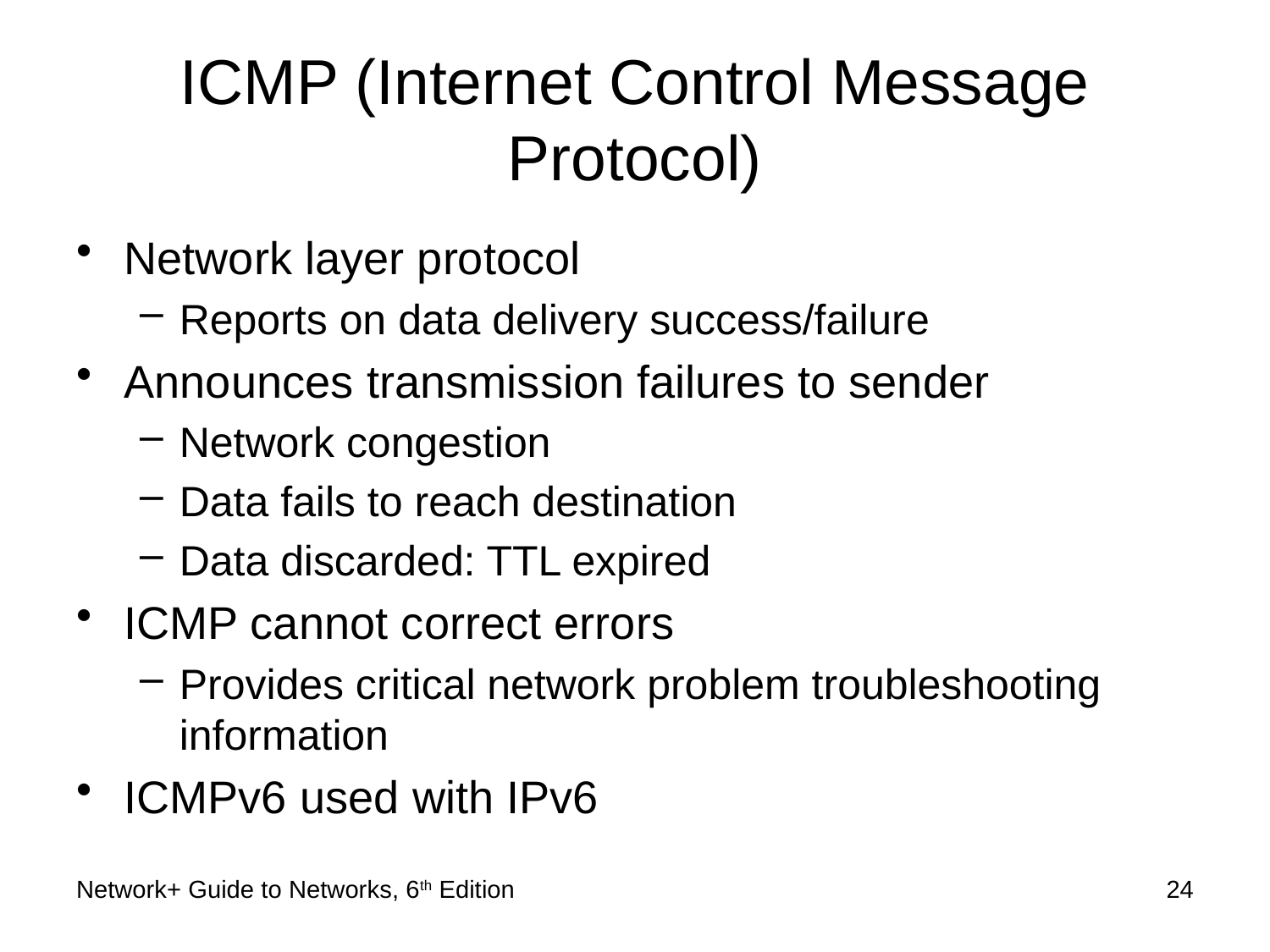

# ICMP (Internet Control Message Protocol)
Network layer protocol
Reports on data delivery success/failure
Announces transmission failures to sender
Network congestion
Data fails to reach destination
Data discarded: TTL expired
ICMP cannot correct errors
Provides critical network problem troubleshooting information
ICMPv6 used with IPv6
Network+ Guide to Networks, 6th Edition
24